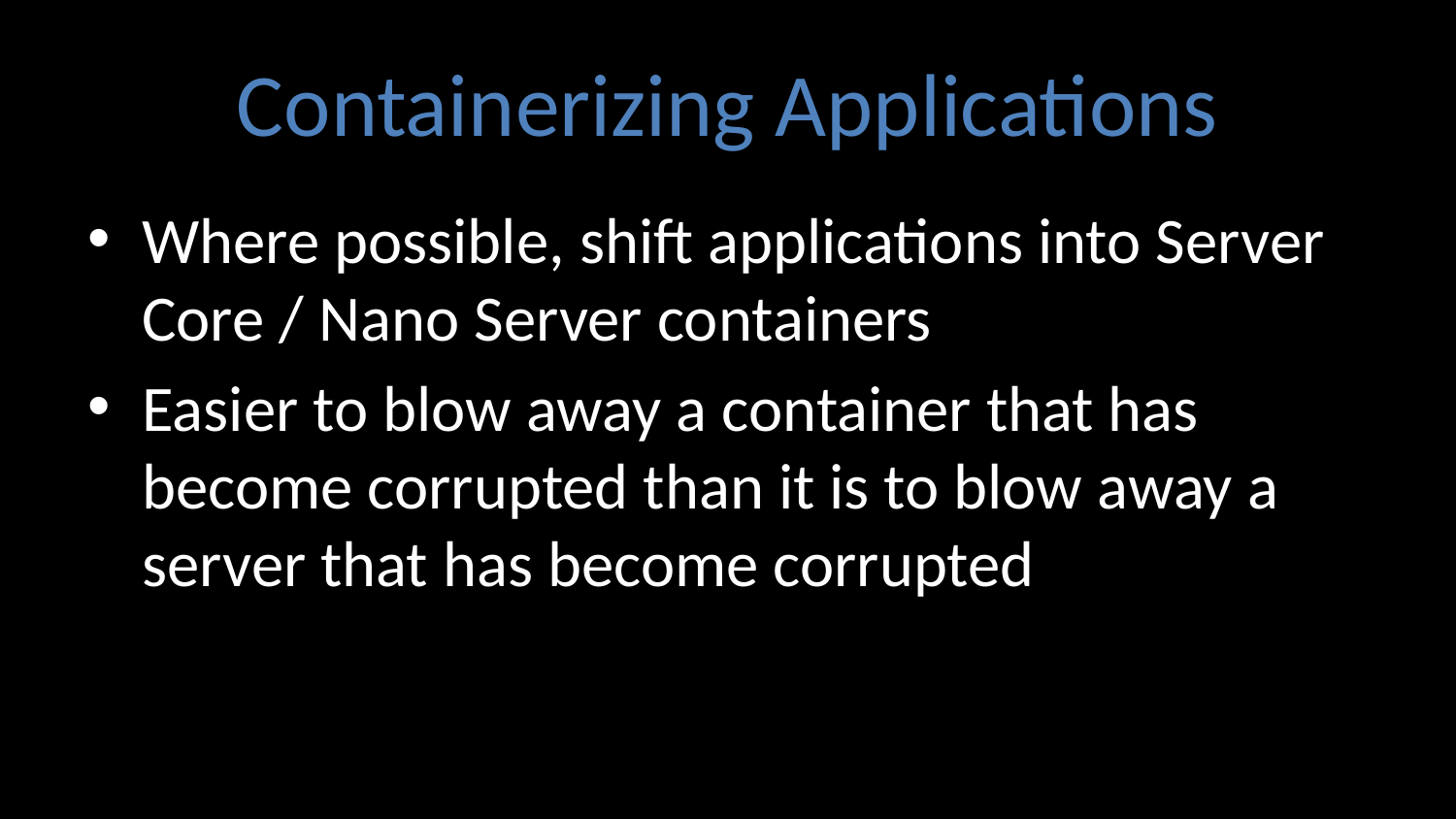

# Containerizing Applications
Where possible, shift applications into Server Core / Nano Server containers
Easier to blow away a container that has become corrupted than it is to blow away a server that has become corrupted